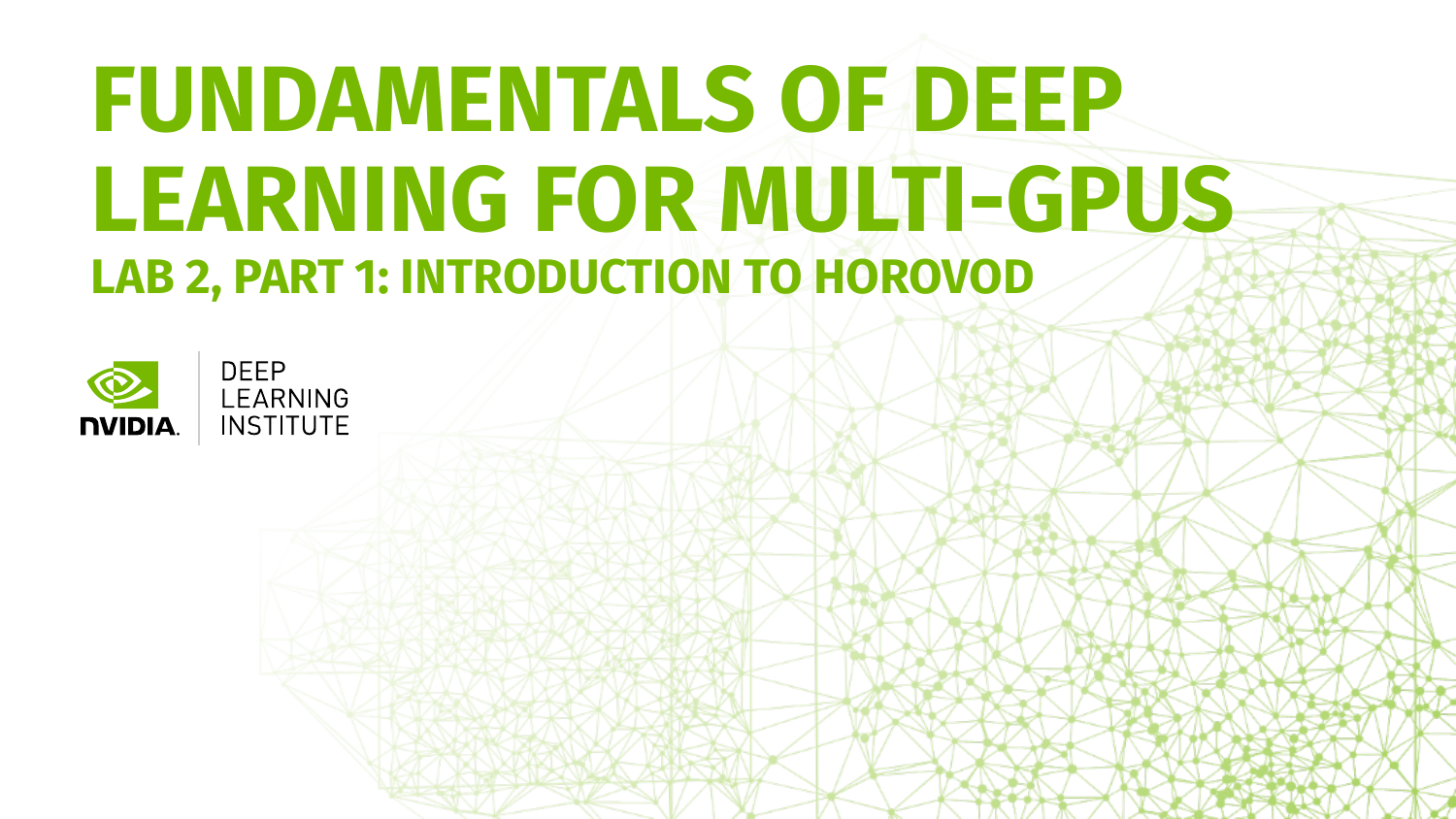

# Fundamentals of deep learning for multi-gpus Lab 2, part 1: introduction to horovod